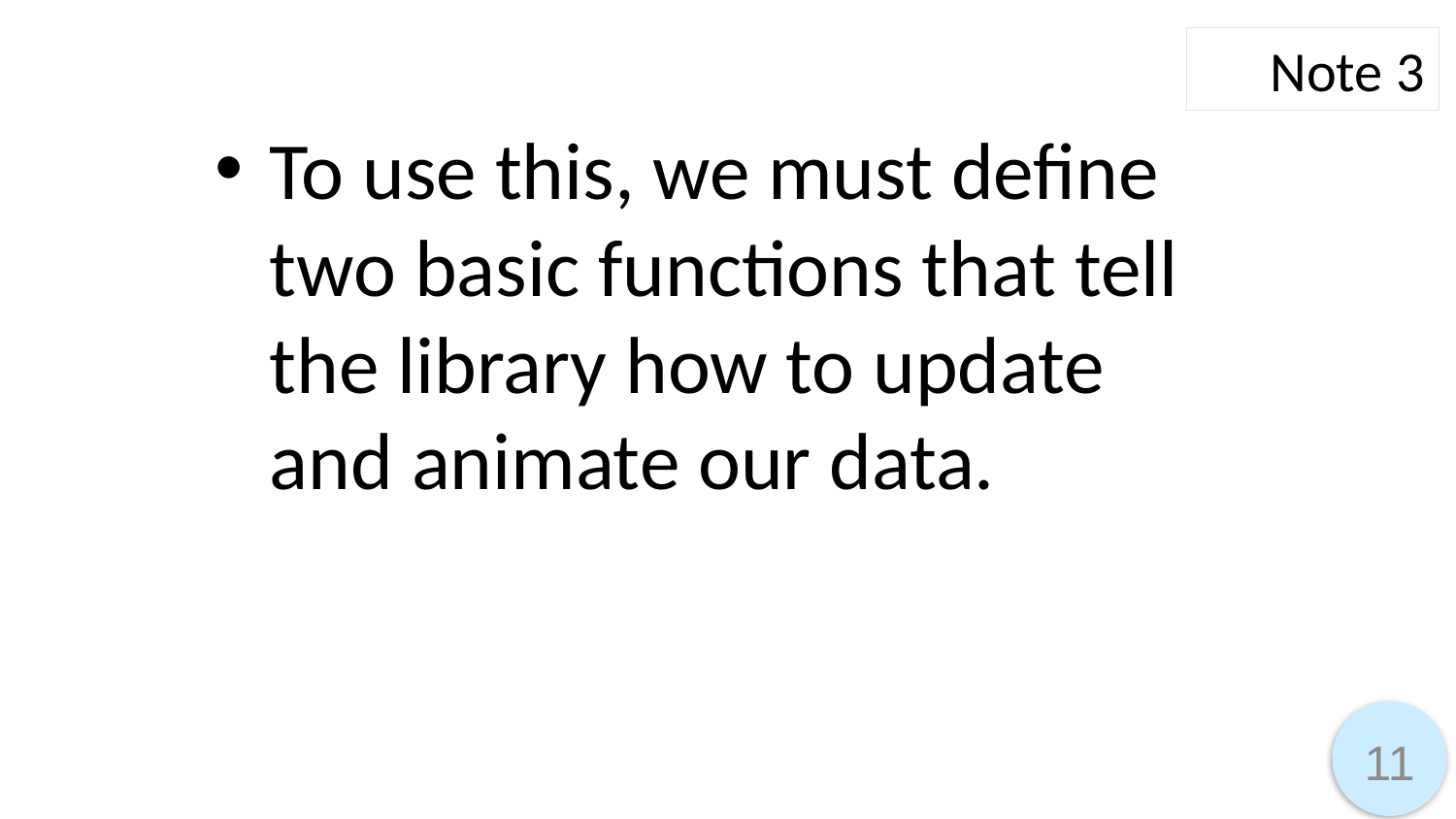

Note 3
To use this, we must define two basic functions that tell the library how to update and animate our data.
11